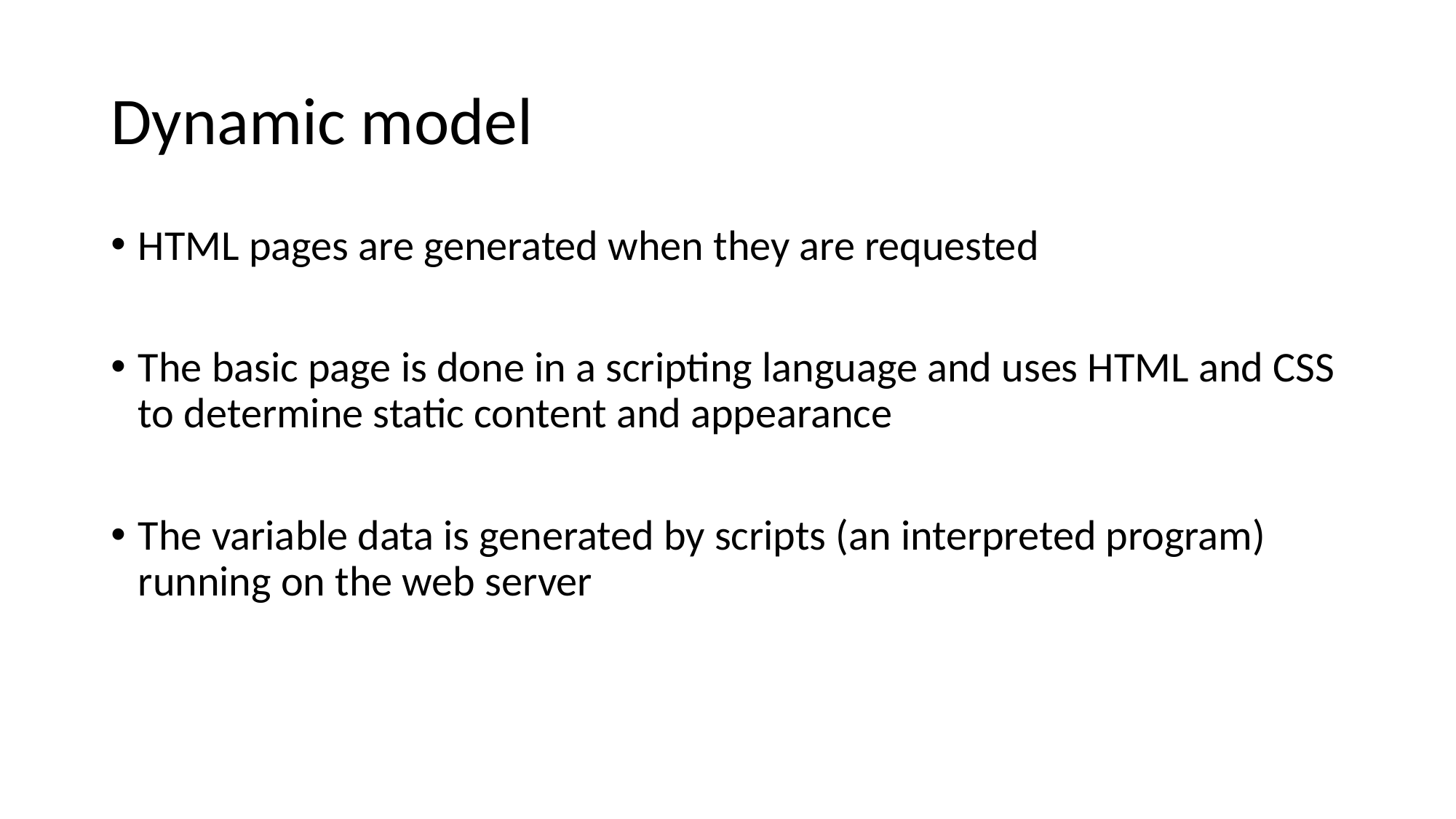

# Dynamic model
HTML pages are generated when they are requested

The basic page is done in a scripting language and uses HTML and CSS to determine static content and appearance

The variable data is generated by scripts (an interpreted program) running on the web server